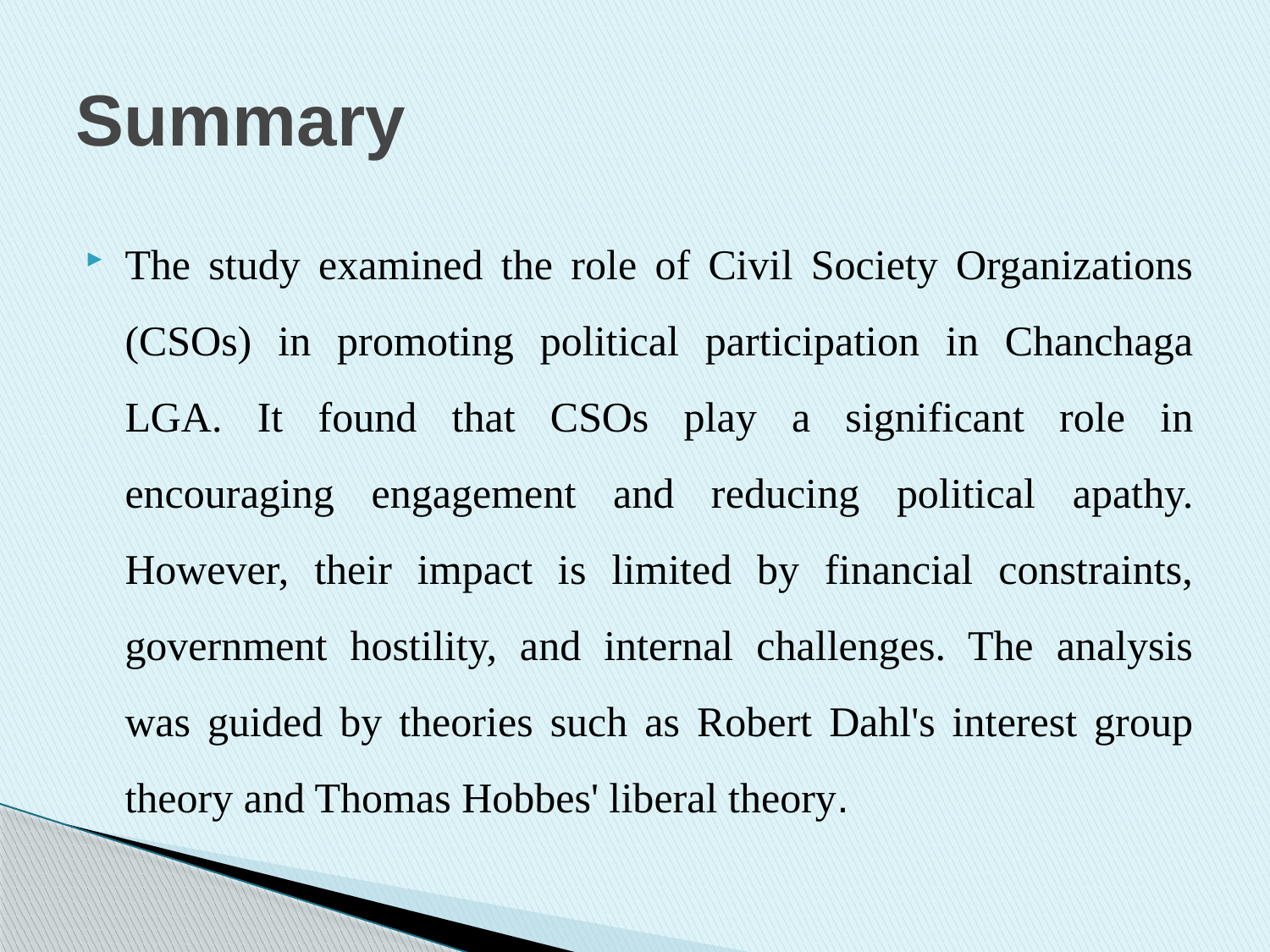

# Summary
The study examined the role of Civil Society Organizations (CSOs) in promoting political participation in Chanchaga LGA. It found that CSOs play a significant role in encouraging engagement and reducing political apathy. However, their impact is limited by financial constraints, government hostility, and internal challenges. The analysis was guided by theories such as Robert Dahl's interest group theory and Thomas Hobbes' liberal theory.